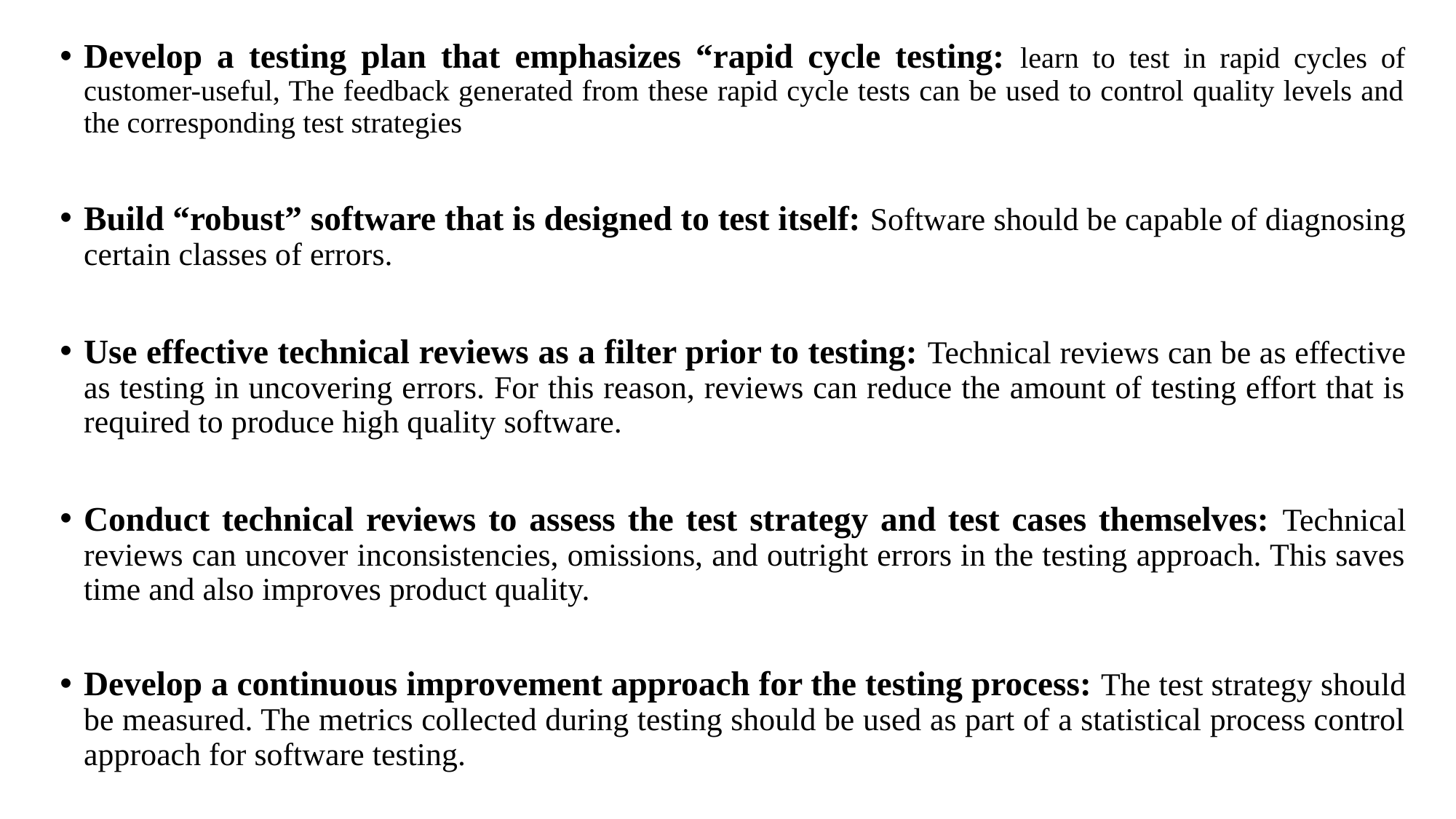

Develop a testing plan that emphasizes “rapid cycle testing: learn to test in rapid cycles of customer-useful, The feedback generated from these rapid cycle tests can be used to control quality levels and the corresponding test strategies

Build “robust” software that is designed to test itself: Software should be capable of diagnosing certain classes of errors.

Use effective technical reviews as a filter prior to testing: Technical reviews can be as effective as testing in uncovering errors. For this reason, reviews can reduce the amount of testing effort that is required to produce high quality software.

Conduct technical reviews to assess the test strategy and test cases themselves: Technical reviews can uncover inconsistencies, omissions, and outright errors in the testing approach. This saves time and also improves product quality.

Develop a continuous improvement approach for the testing process: The test strategy should be measured. The metrics collected during testing should be used as part of a statistical process control approach for software testing.